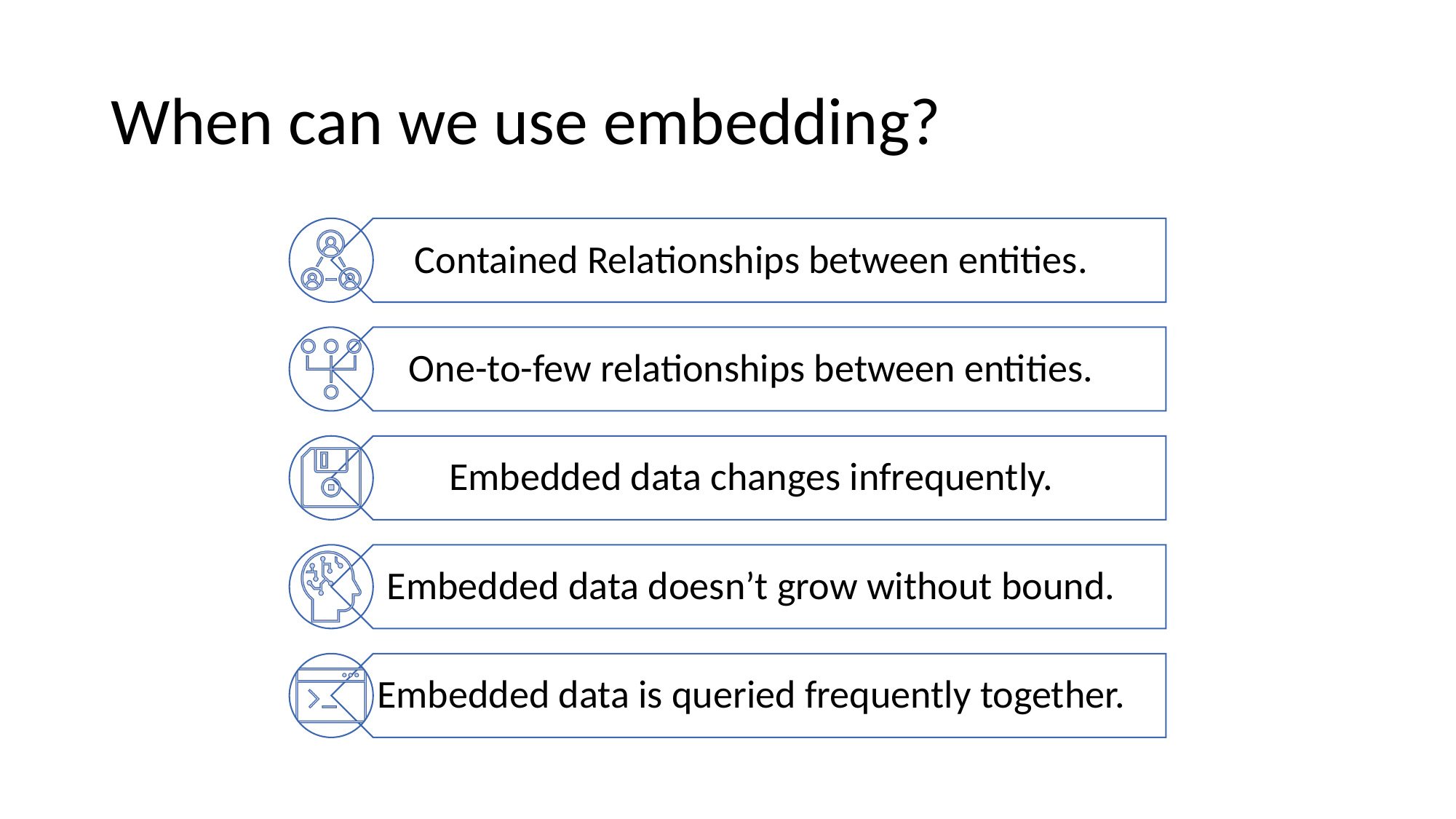

# When can we use embedding?
Contained Relationships between entities.
One-to-few relationships between entities.
Embedded data changes infrequently.
Embedded data doesn’t grow without bound.
Embedded data is queried frequently together.